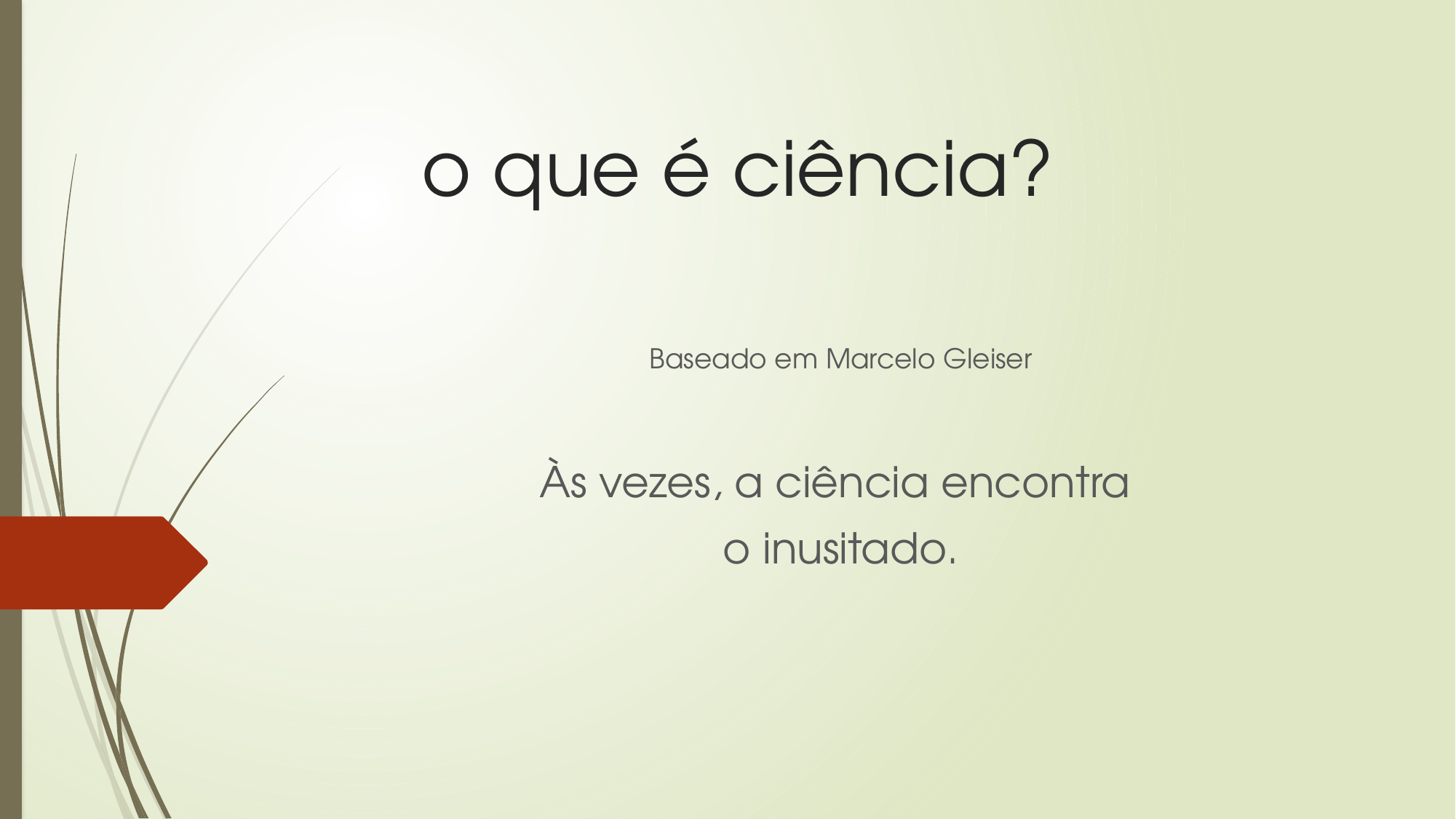

# o que é ciência?

Baseado em Marcelo Gleiser

Às vezes, a ciência encontra
o inusitado.